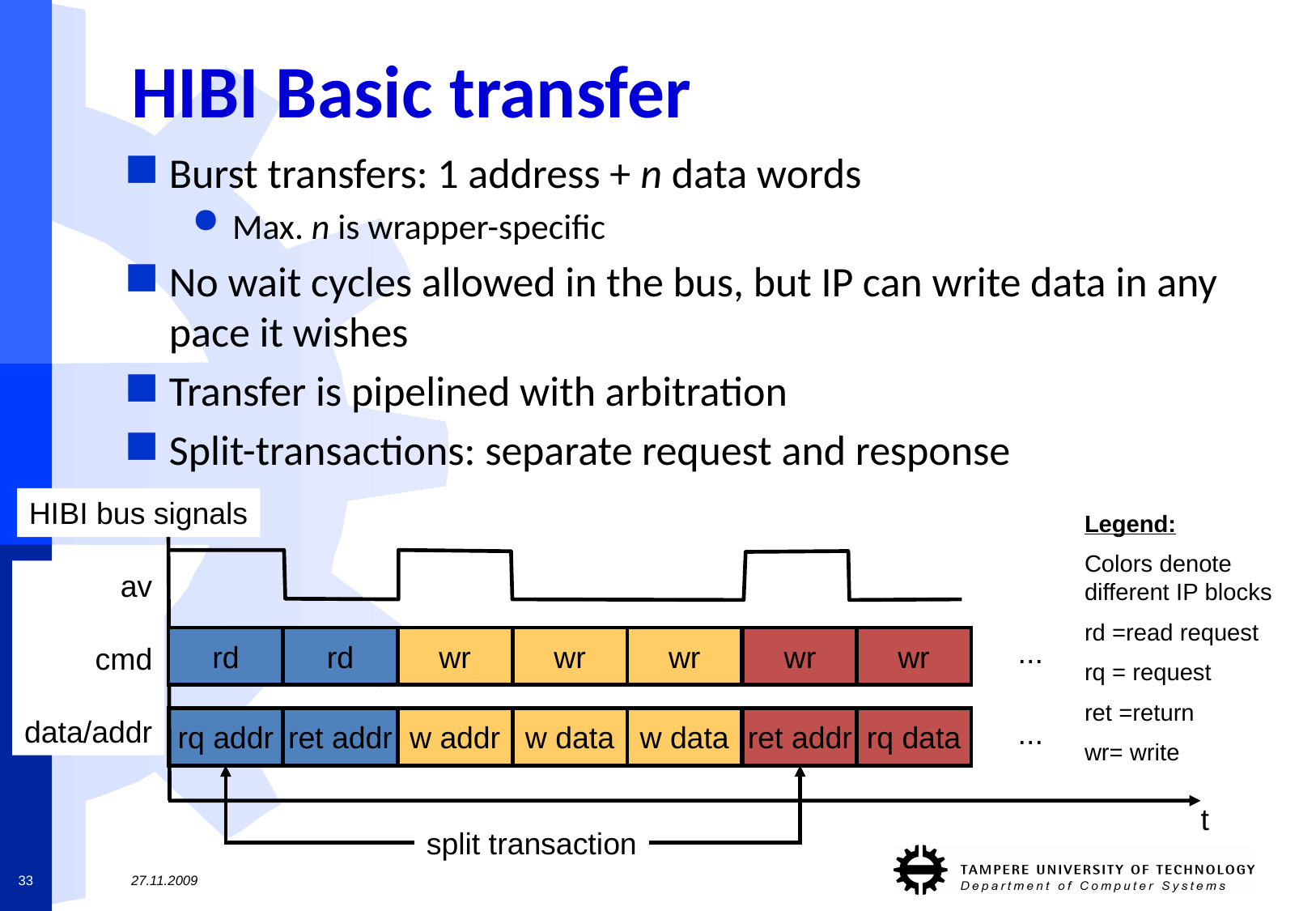

# HIBI Basic transfer
Burst transfers: 1 address + n data words
Max. n is wrapper-specific
No wait cycles allowed in the bus, but IP can write data in any pace it wishes
Transfer is pipelined with arbitration
Split-transactions: separate request and response

HIBI bus signals
Legend:
Colors denote different IP blocks
rd =read request
rq = request
ret =return
wr= write

av

cmd

data/addr
rd
rd
wr
wr
wr
wr
wr
...
rq addr
ret addr
w addr
w data
w data
ret addr
rq data
...
t

split transaction
33
27.11.2009